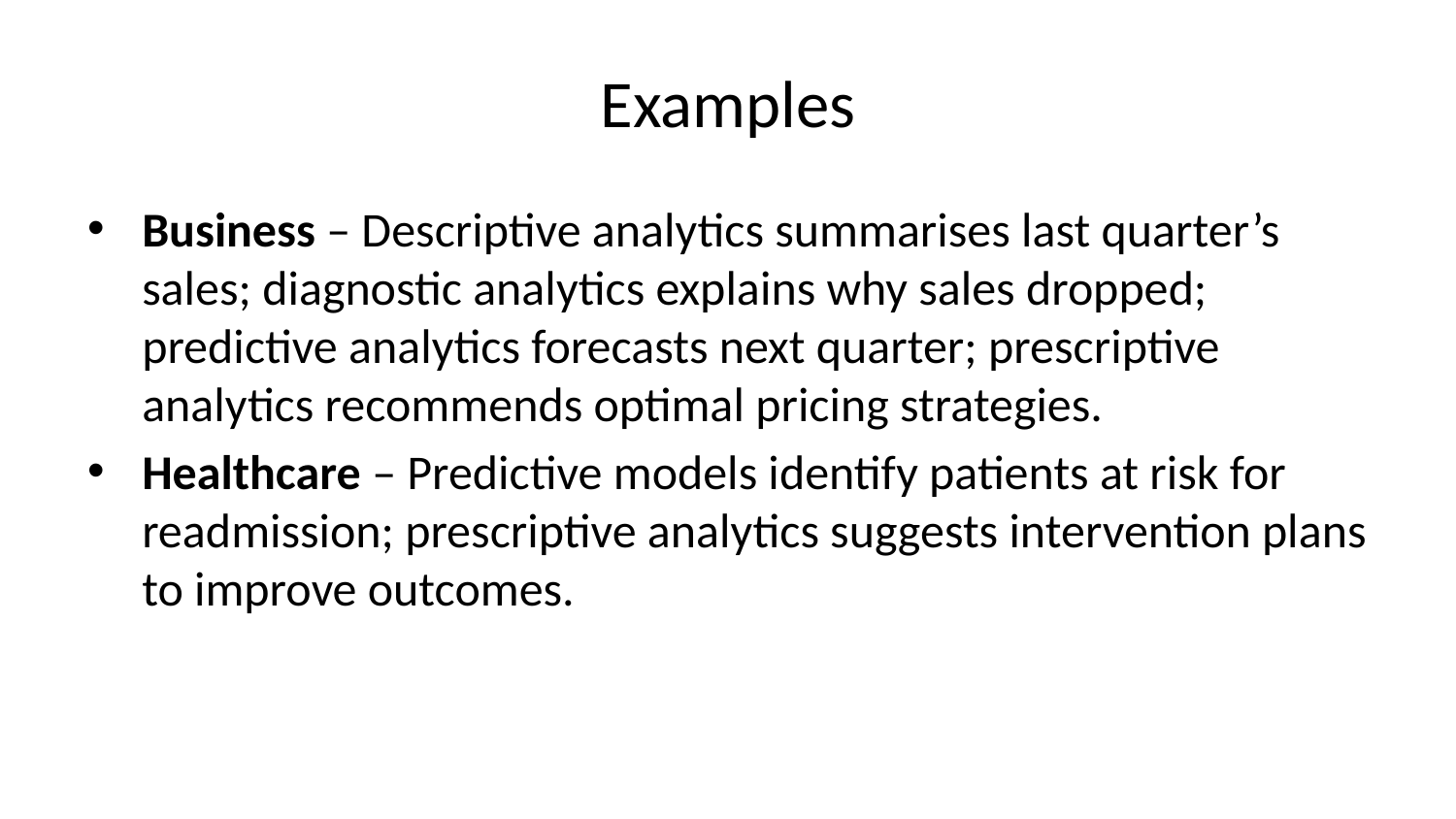

# Examples
Business – Descriptive analytics summarises last quarter’s sales; diagnostic analytics explains why sales dropped; predictive analytics forecasts next quarter; prescriptive analytics recommends optimal pricing strategies.
Healthcare – Predictive models identify patients at risk for readmission; prescriptive analytics suggests intervention plans to improve outcomes.